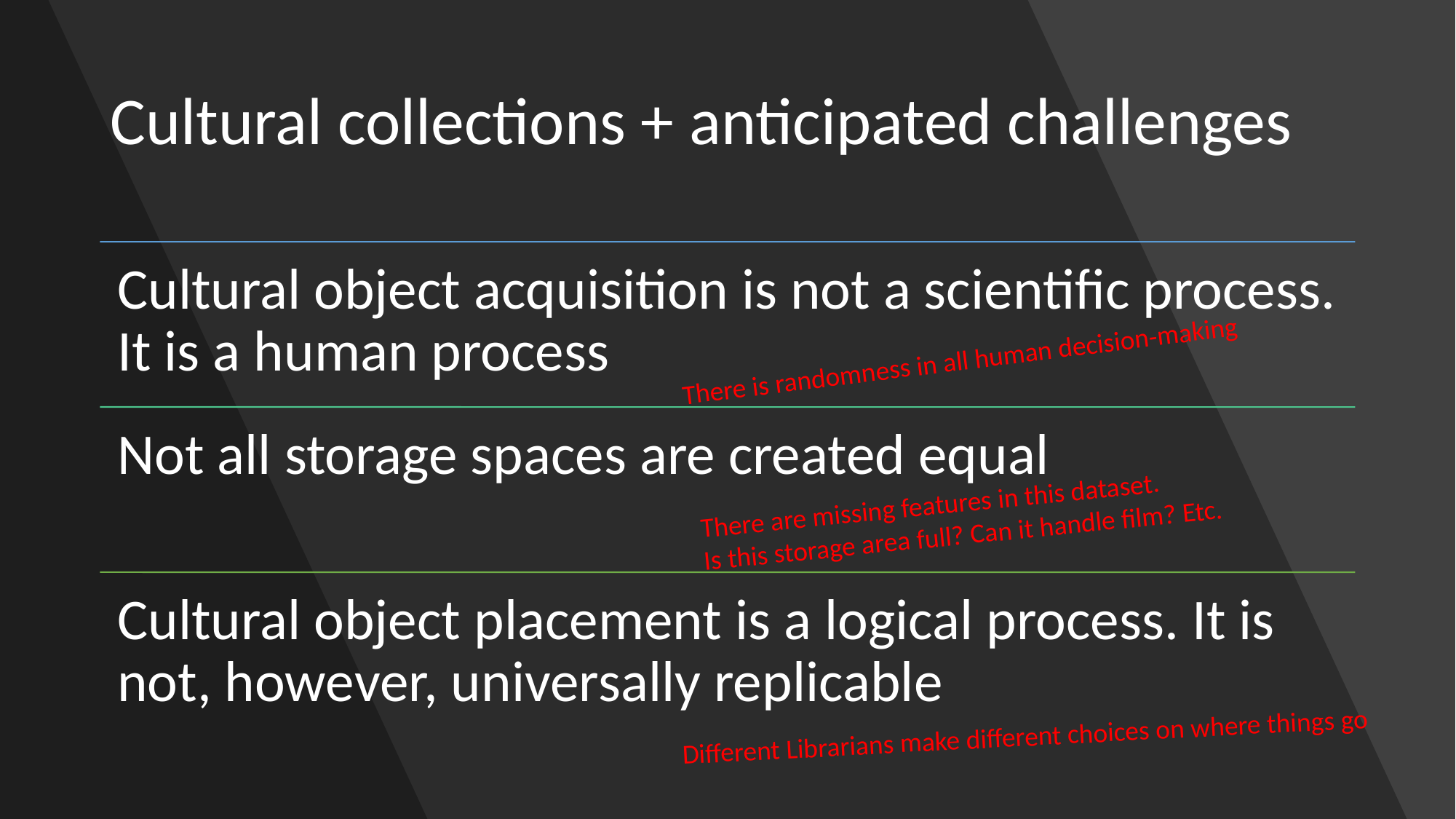

# Cultural collections + anticipated challenges
Cultural object acquisition is not a scientific process. It is a human process
Not all storage spaces are created equal
Cultural object placement is a logical process. It is not, however, universally replicable
There is randomness in all human decision-making
There are missing features in this dataset.
Is this storage area full? Can it handle film? Etc.
Different Librarians make different choices on where things go